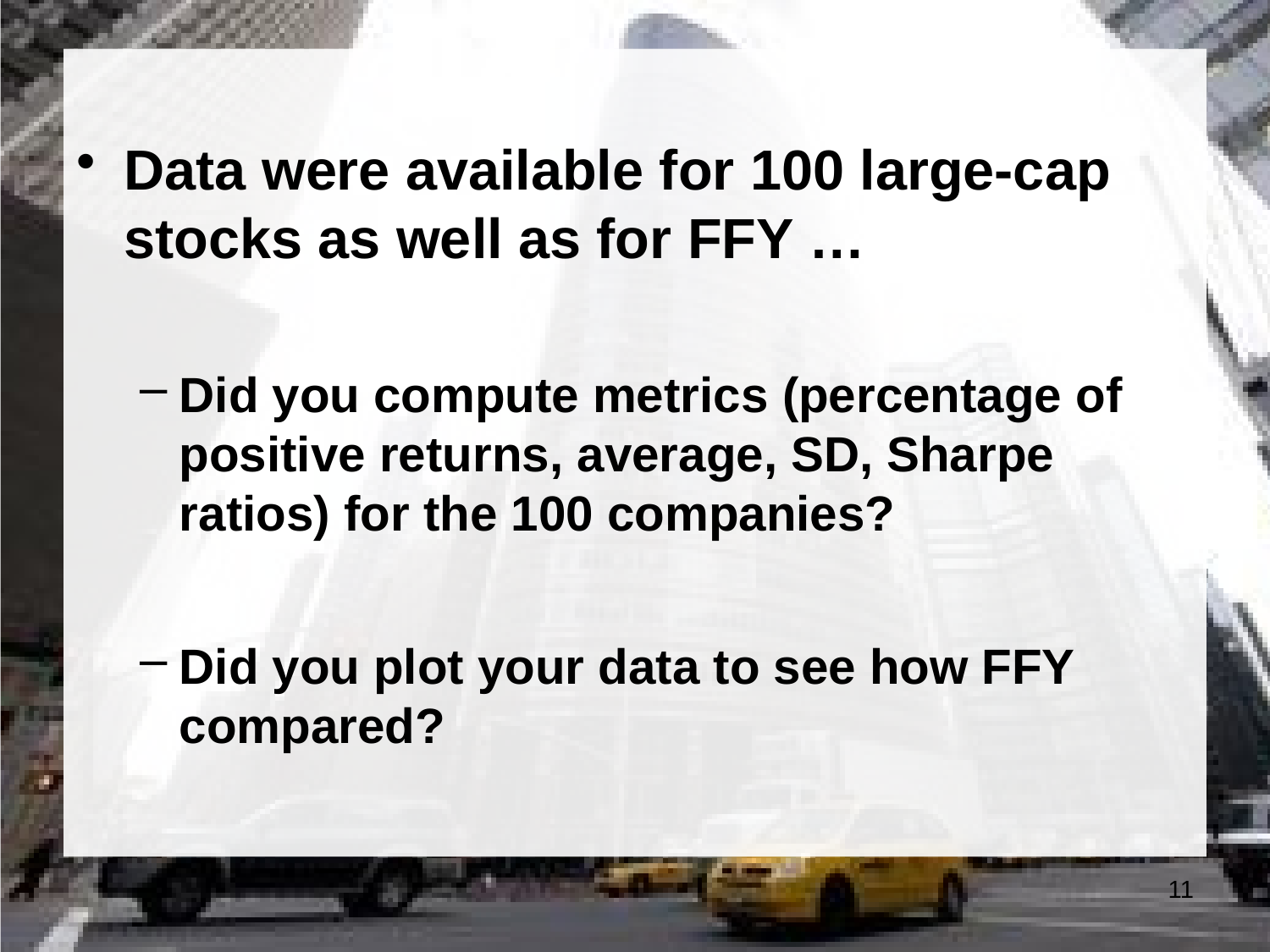

Data were available for 100 large-cap stocks as well as for FFY …

Did you compute metrics (percentage of positive returns, average, SD, Sharpe ratios) for the 100 companies?

Did you plot your data to see how FFY compared?

11
#